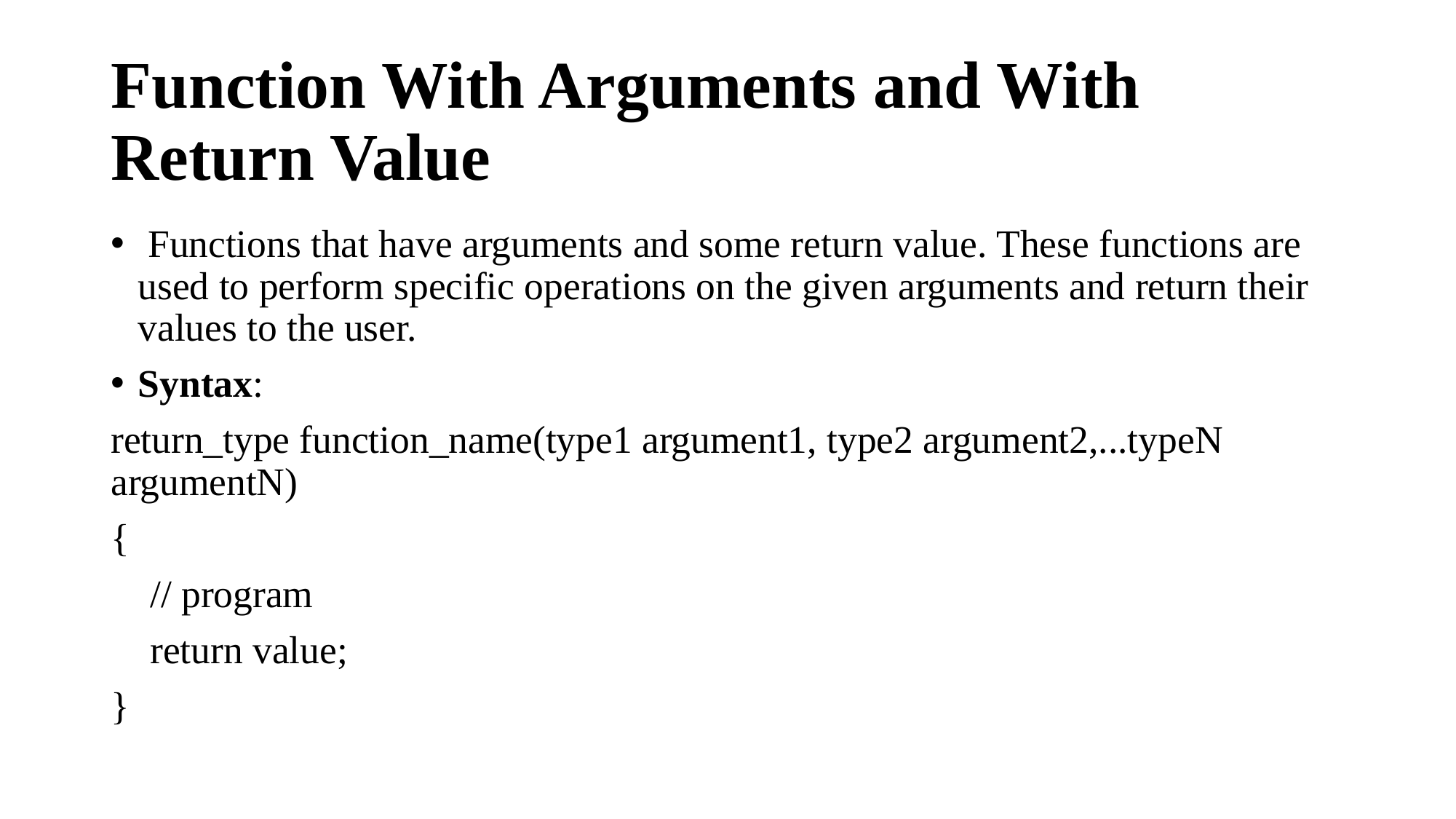

# Function With Arguments and With Return Value
 Functions that have arguments and some return value. These functions are used to perform specific operations on the given arguments and return their values to the user.
Syntax:
return_type function_name(type1 argument1, type2 argument2,...typeN argumentN)
{
    // program
    return value;
}